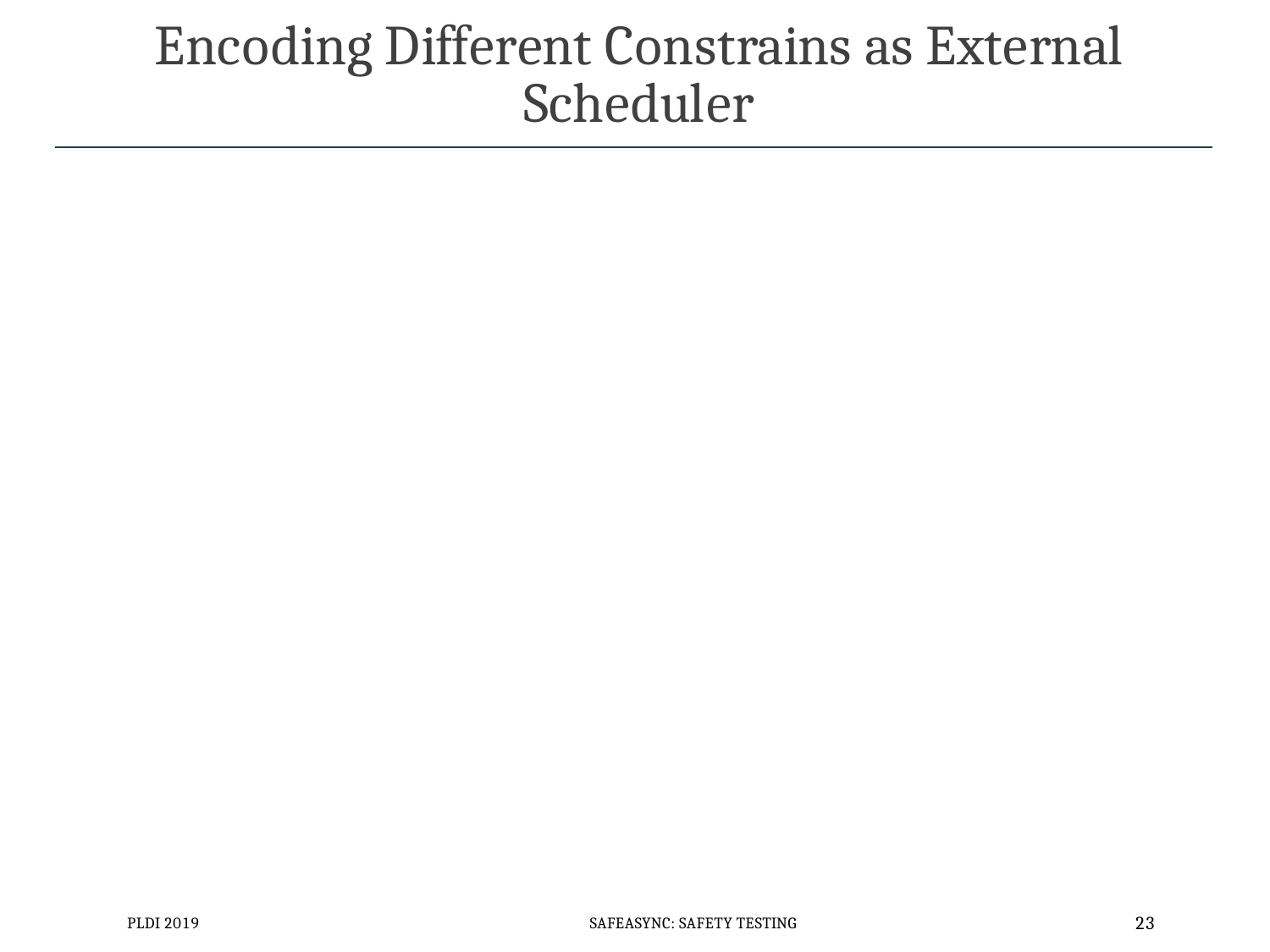

# Encoding Different Constrains as External Scheduler

PLDI 2019
SafeAsync: Safety Testing
23